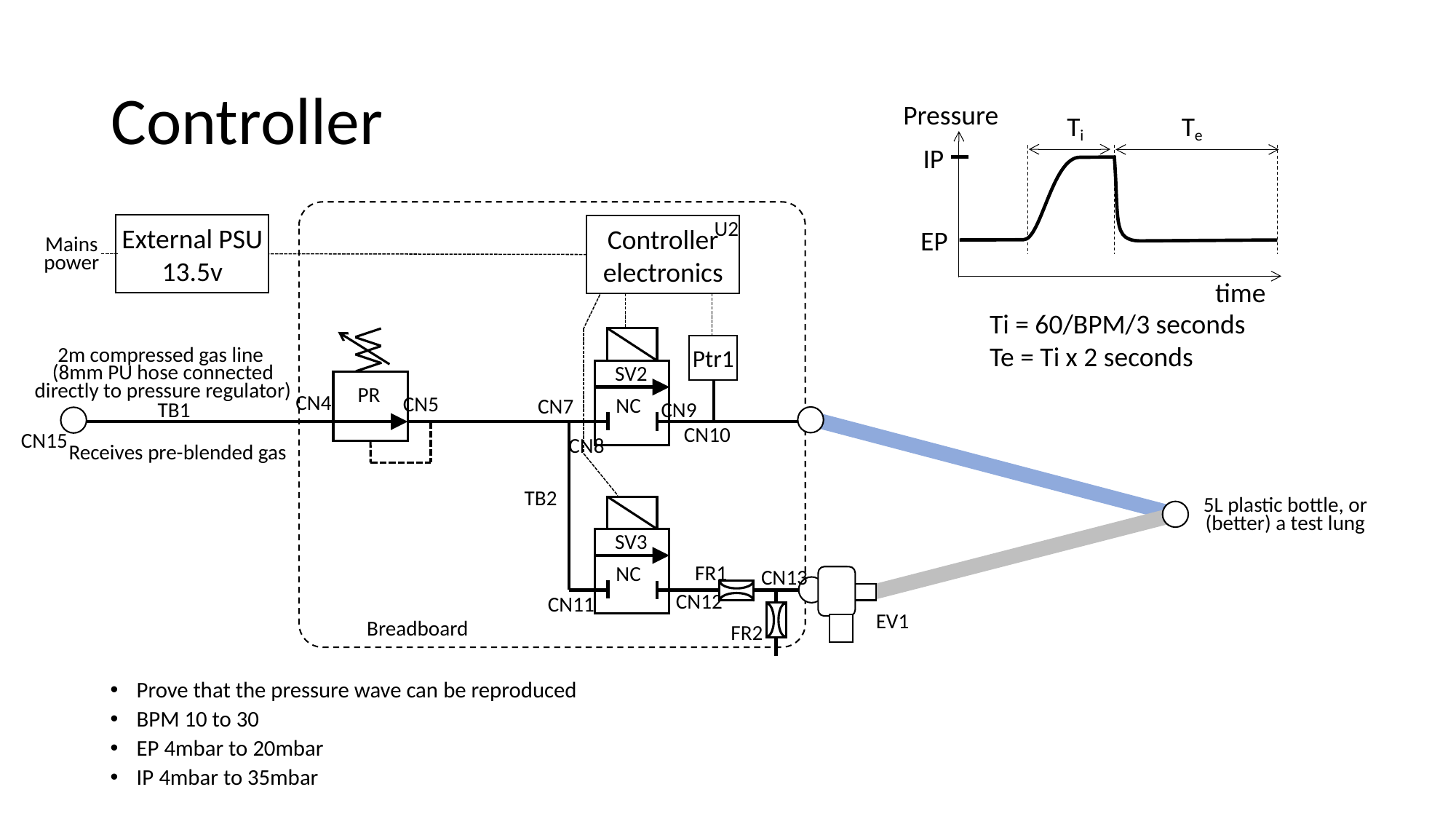

# Controller
Pressure
Ti
Te
IP

External PSU
13.5v
Controller
electronics
U2
EP
Mains power
time
Ti = 60/BPM/3 seconds
Te = Ti x 2 seconds

Ptr1
2m compressed gas line
(8mm PU hose connected directly to pressure regulator)
SV2

PR
CN4
CN5
NC
CN7
TB1
CN9

CN10
CN15
CN8
Receives pre-blended gas
TB2
5L plastic bottle, or (better) a test lung

SV3
FR1
NC
CN13

CN12
CN11

EV1

Breadboard
FR2
Prove that the pressure wave can be reproduced
BPM 10 to 30
EP 4mbar to 20mbar
IP 4mbar to 35mbar